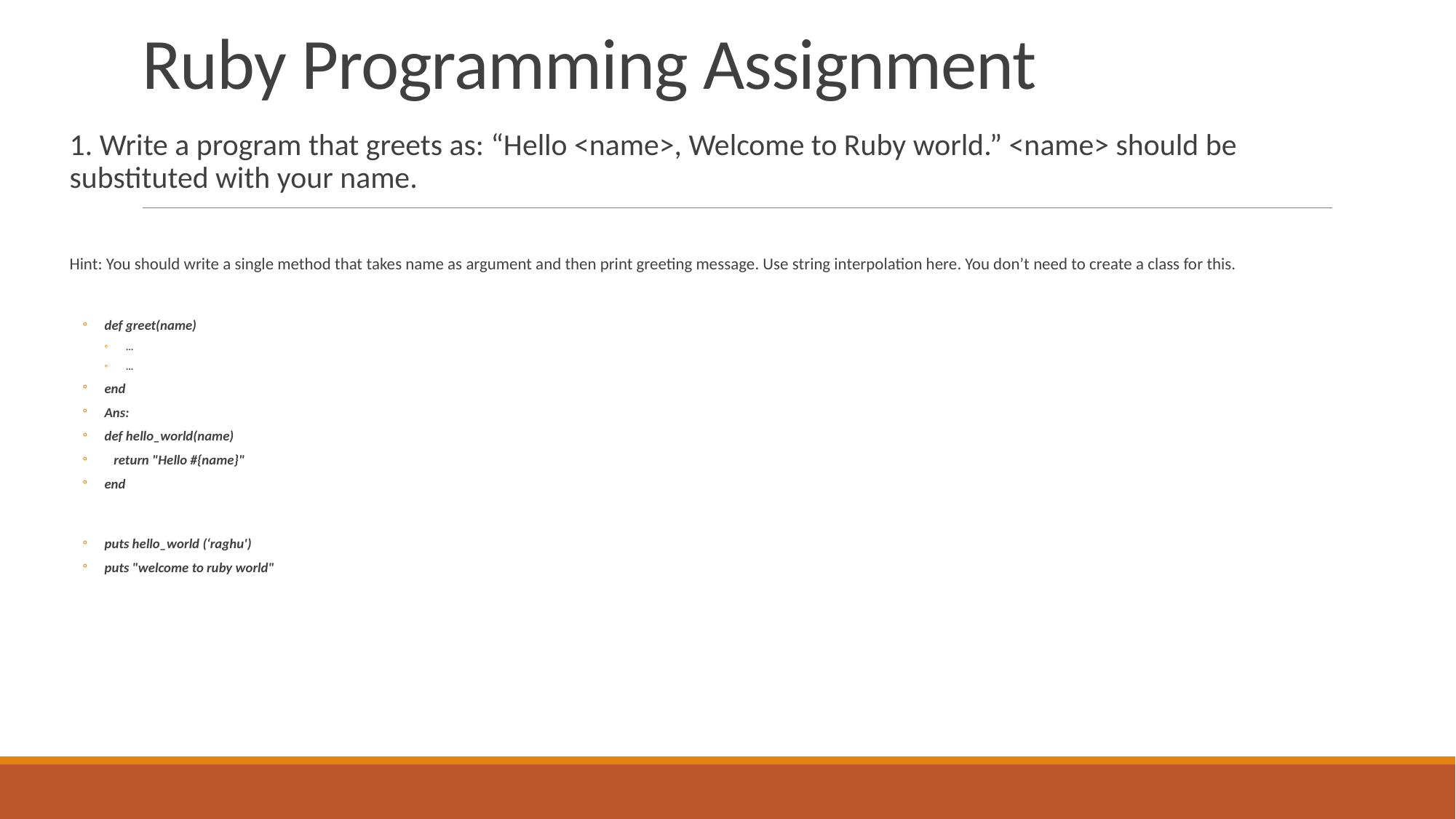

# Ruby Programming Assignment
1. Write a program that greets as: “Hello <name>, Welcome to Ruby world.” <name> should be substituted with your name.

Hint: You should write a single method that takes name as argument and then print greeting message. Use string interpolation here. You don’t need to create a class for this.

def greet(name)
…
…
end
Ans:
def hello_world(name)
   return "Hello #{name}"
end

puts hello_world (‘raghu')
puts "welcome to ruby world"